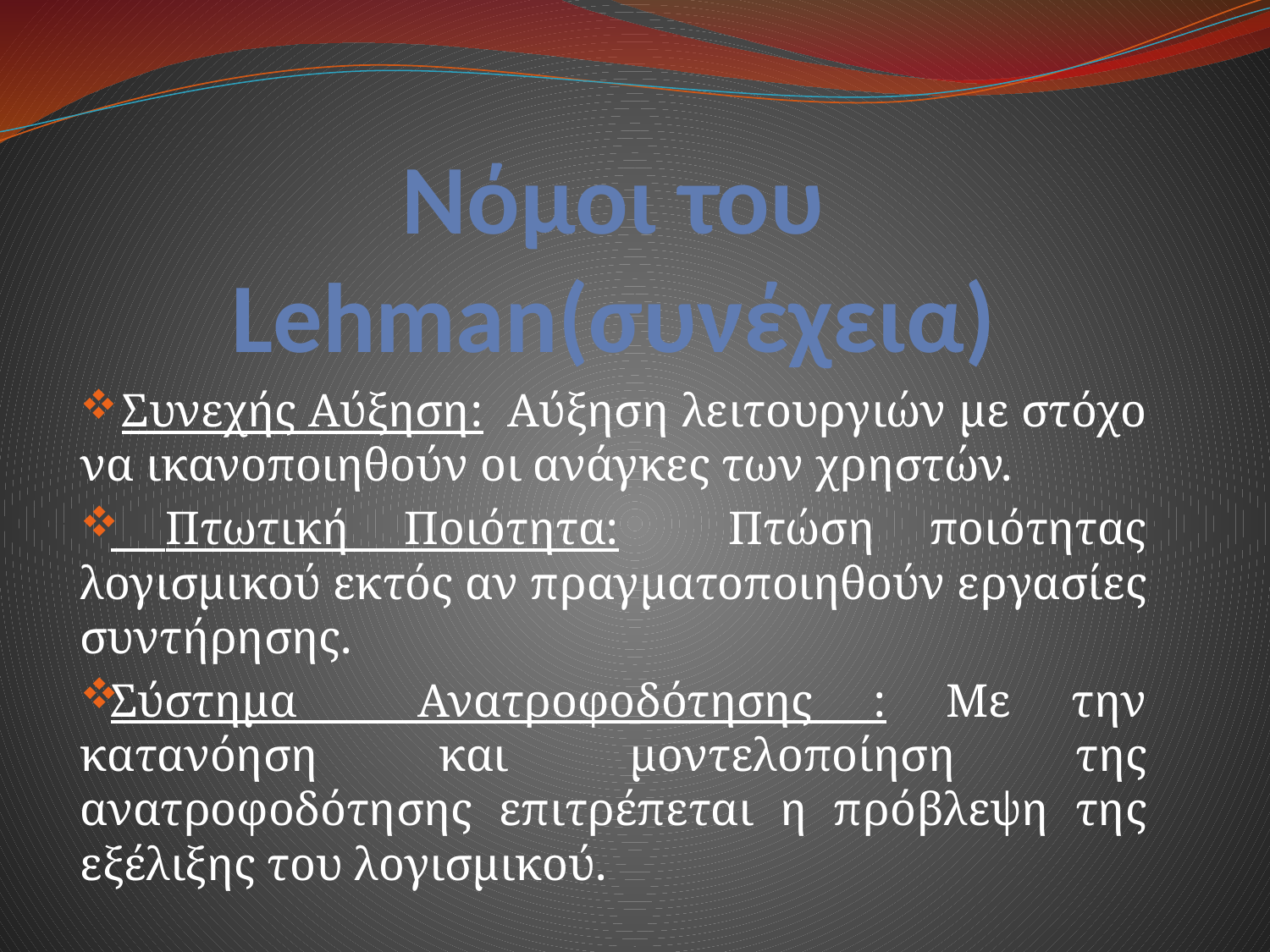

# Νόμοι του Lehman(συνέχεια)
 Συνεχής Αύξηση:  Αύξηση λειτουργιών με στόχο να ικανοποιηθούν οι ανάγκες των χρηστών.
 Πτωτική Ποιότητα:  Πτώση ποιότητας λογισμικού εκτός αν πραγματοποιηθούν εργασίες συντήρησης.
Σύστημα  Ανατροφοδότησης : Με την κατανόηση και μοντελοποίηση της ανατροφοδότησης επιτρέπεται η πρόβλεψη της εξέλιξης του λογισμικού.